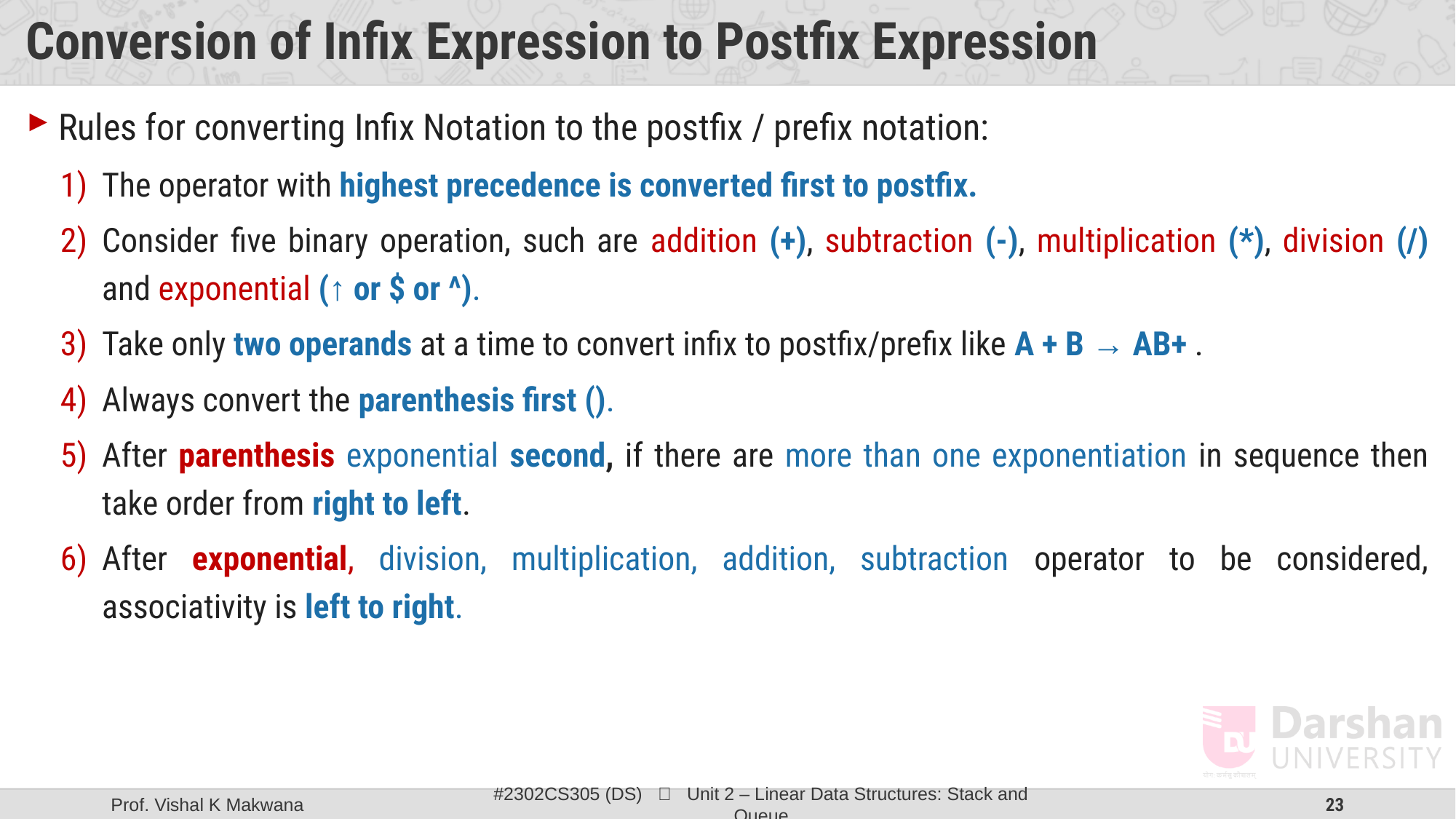

# Conversion of Infix Expression to Postfix Expression
Rules for converting Infix Notation to the postfix / prefix notation:
The operator with highest precedence is converted first to postfix.
Consider five binary operation, such are addition (+), subtraction (-), multiplication (*), division (/) and exponential (↑ or $ or ^).
Take only two operands at a time to convert infix to postfix/prefix like A + B → AB+ .
Always convert the parenthesis first ().
After parenthesis exponential second, if there are more than one exponentiation in sequence then take order from right to left.
After exponential, division, multiplication, addition, subtraction operator to be considered, associativity is left to right.